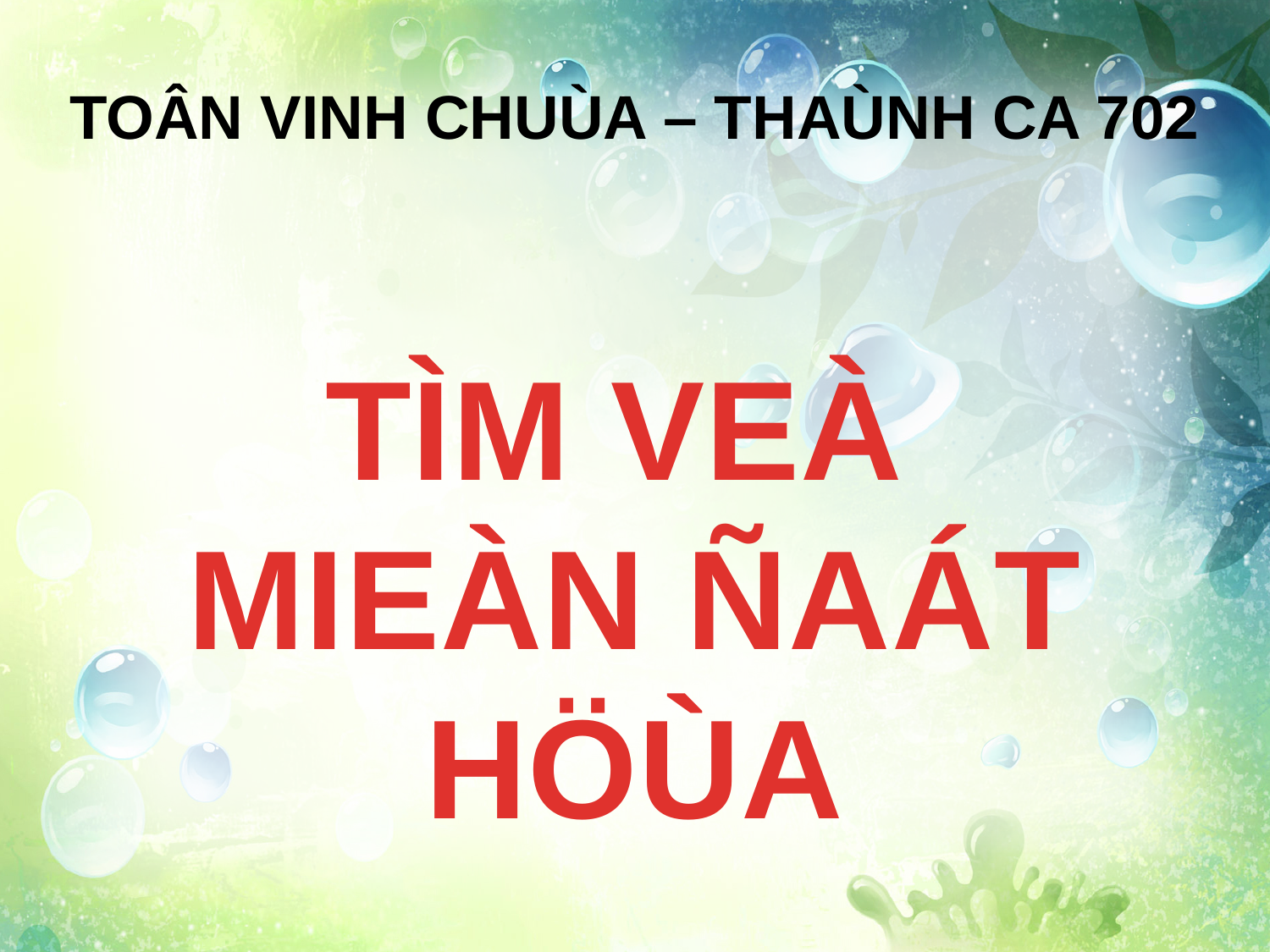

TOÂN VINH CHUÙA – THAÙNH CA 702
TÌM VEÀ
MIEÀN ÑAÁT HÖÙA